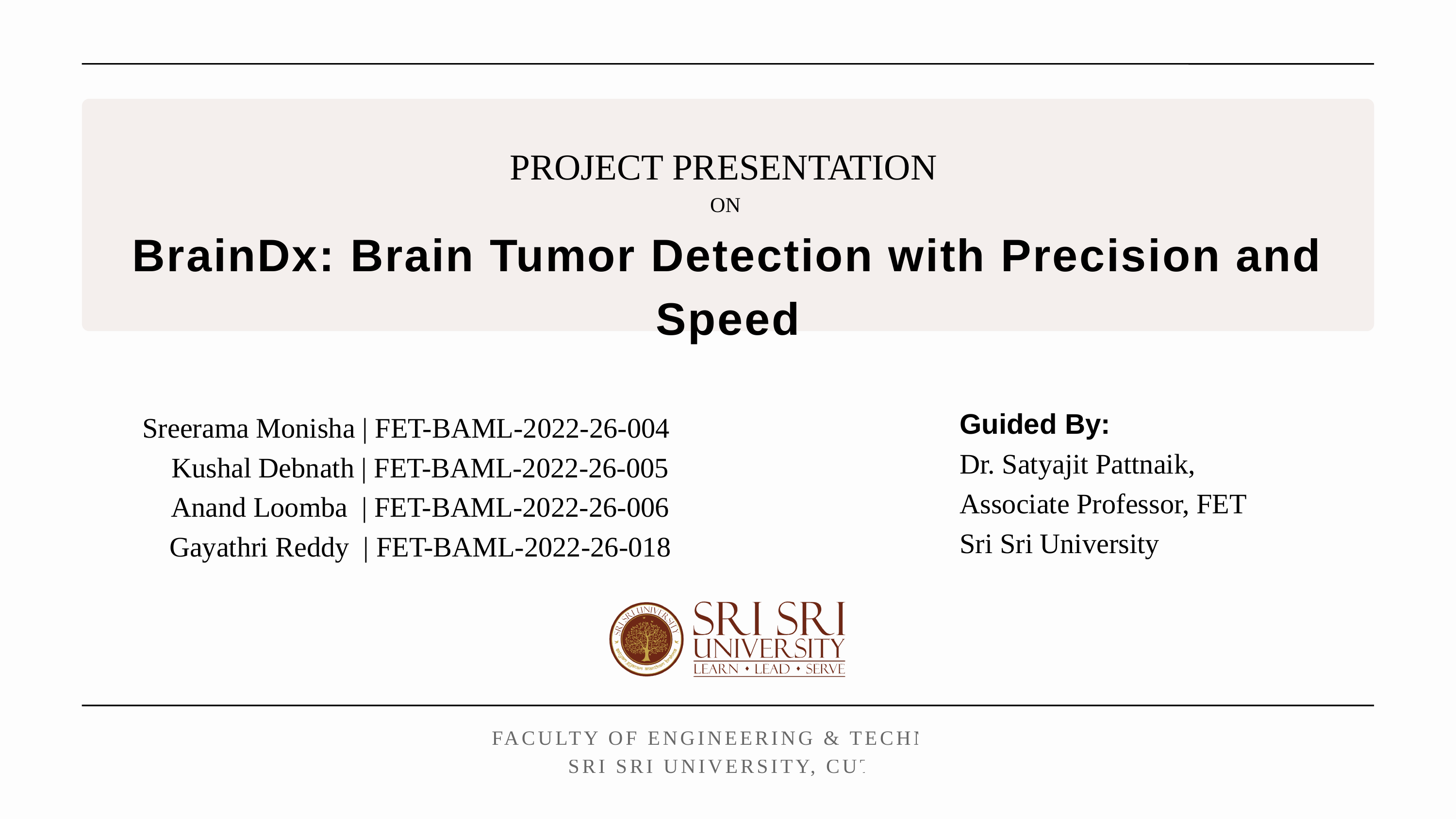

PROJECT PRESENTATION
ON
BrainDx: Brain Tumor Detection with Precision and Speed
Guided By:
Dr. Satyajit Pattnaik,
Associate Professor, FET
Sri Sri University
Sreerama Monisha | FET-BAML-2022-26-004
    Kushal Debnath | FET-BAML-2022-26-005
    Anand Loomba  | FET-BAML-2022-26-006
    Gayathri Reddy  | FET-BAML-2022-26-018

FACULTY OF ENGINEERING & TECHNOLOGY
SRI SRI UNIVERSITY, CUTTACK